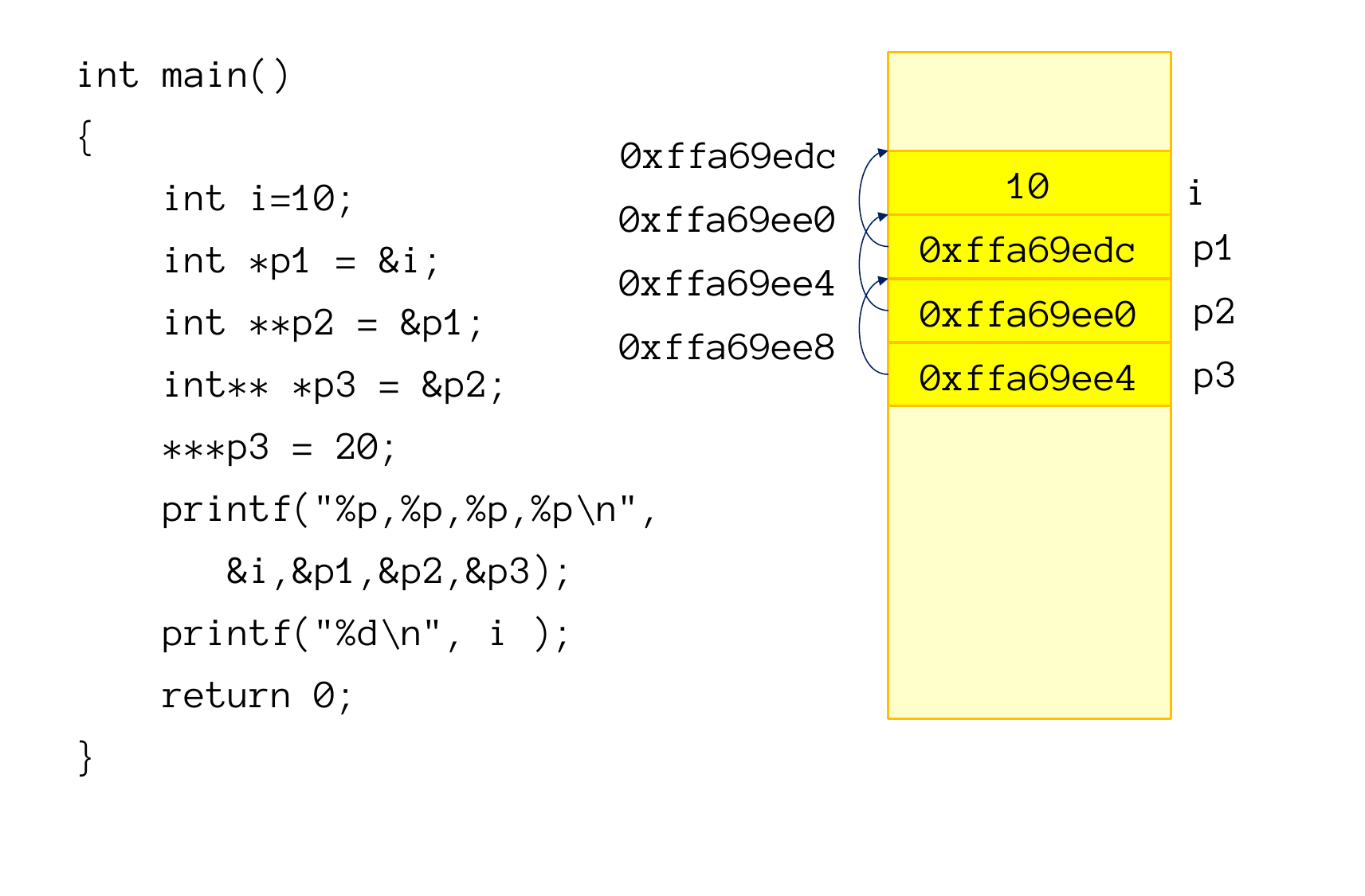

#include <stdio.h>

int main()
{
    int i=10;
    int *p1 = &i;
    int **p2 = &p1;
    int** *p3 = &p2;
    ***p3 = 20;
    printf("%p,%p,%p,%p\n",
       &i,&p1,&p2,&p3);
    printf("%d\n", i );
    return 0;
}

0xffa69edc

i
10
0xffa69ee0
p1

0xffa69edc
0xffa69ee4
p2

0xffa69ee0
0xffa69ee8
p3
0xffa69ee4